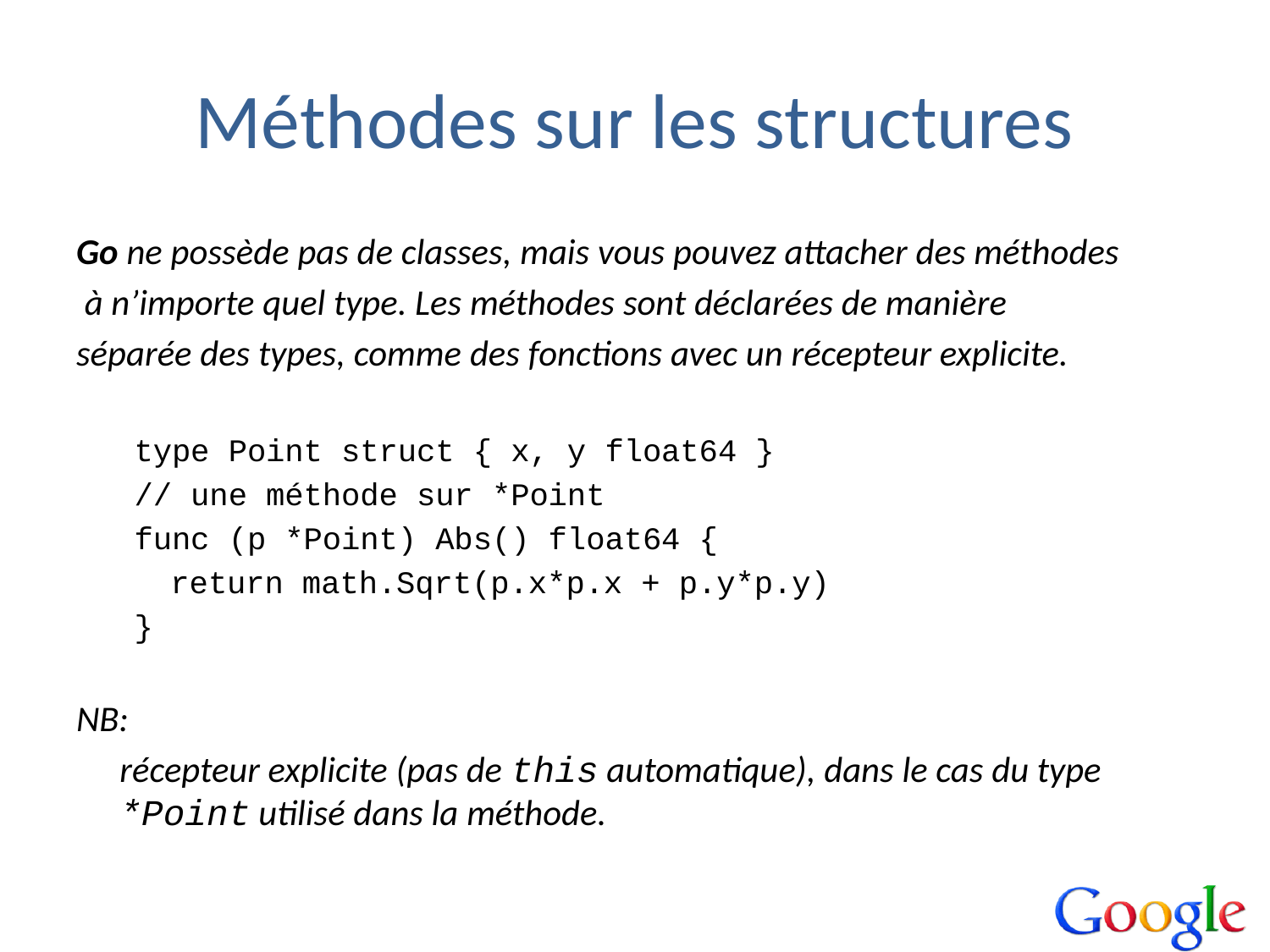

# Méthodes sur les structures
Go ne possède pas de classes, mais vous pouvez attacher des méthodes
 à n’importe quel type. Les méthodes sont déclarées de manière
séparée des types, comme des fonctions avec un récepteur explicite.

type Point struct { x, y float64 }
// une méthode sur *Point
func (p *Point) Abs() float64 {
	return math.Sqrt(p.x*p.x + p.y*p.y)
}

NB:
	récepteur explicite (pas de this automatique), dans le cas du type  *Point utilisé dans la méthode.